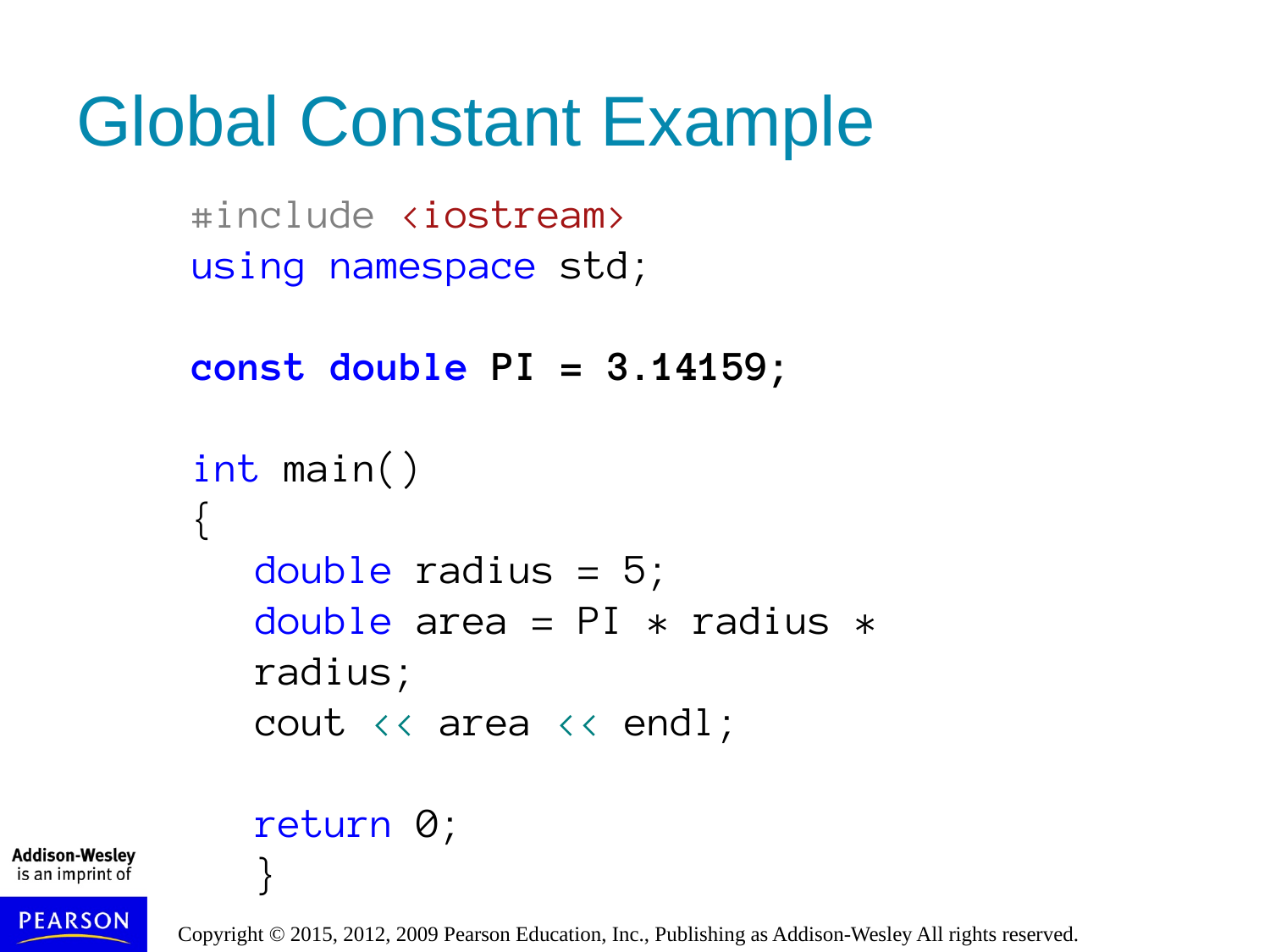

# Global Constant Example
#include <iostream>
using namespace std;

const double PI = 3.14159;

int main()
{
double radius = 5;
double area = PI * radius * radius;
cout << area << endl;

return 0;
}